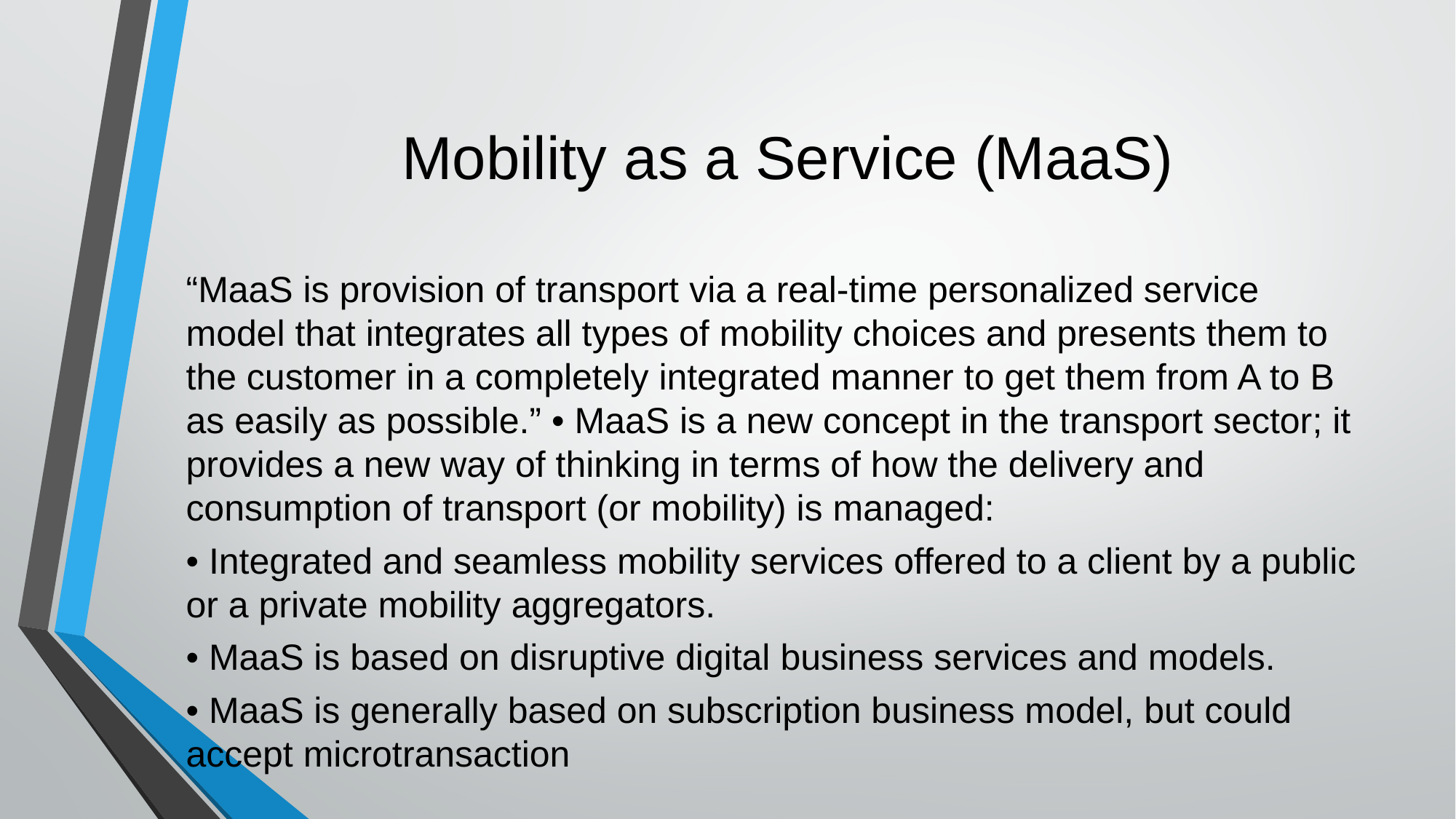

# Mobility as a Service (MaaS)
“MaaS is provision of transport via a real-time personalized service model that integrates all types of mobility choices and presents them to the customer in a completely integrated manner to get them from A to B as easily as possible.” • MaaS is a new concept in the transport sector; it provides a new way of thinking in terms of how the delivery and consumption of transport (or mobility) is managed:
• Integrated and seamless mobility services offered to a client by a public or a private mobility aggregators.
• MaaS is based on disruptive digital business services and models.
• MaaS is generally based on subscription business model, but could accept microtransaction